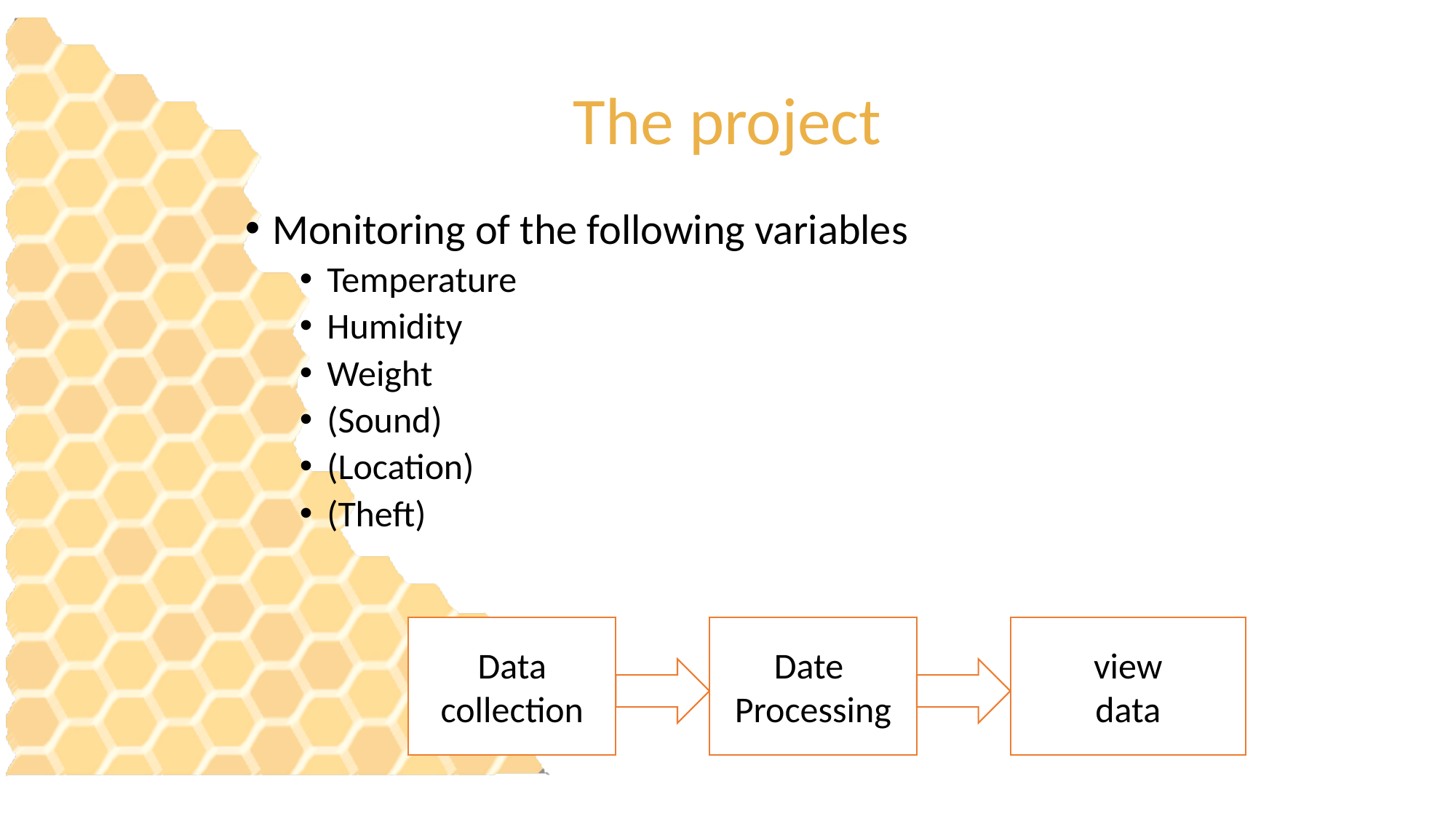

# The project
Monitoring of the following variables
Temperature
Humidity
Weight
(Sound)
(Location)
(Theft)
Date
Processing
view
data
Data collection